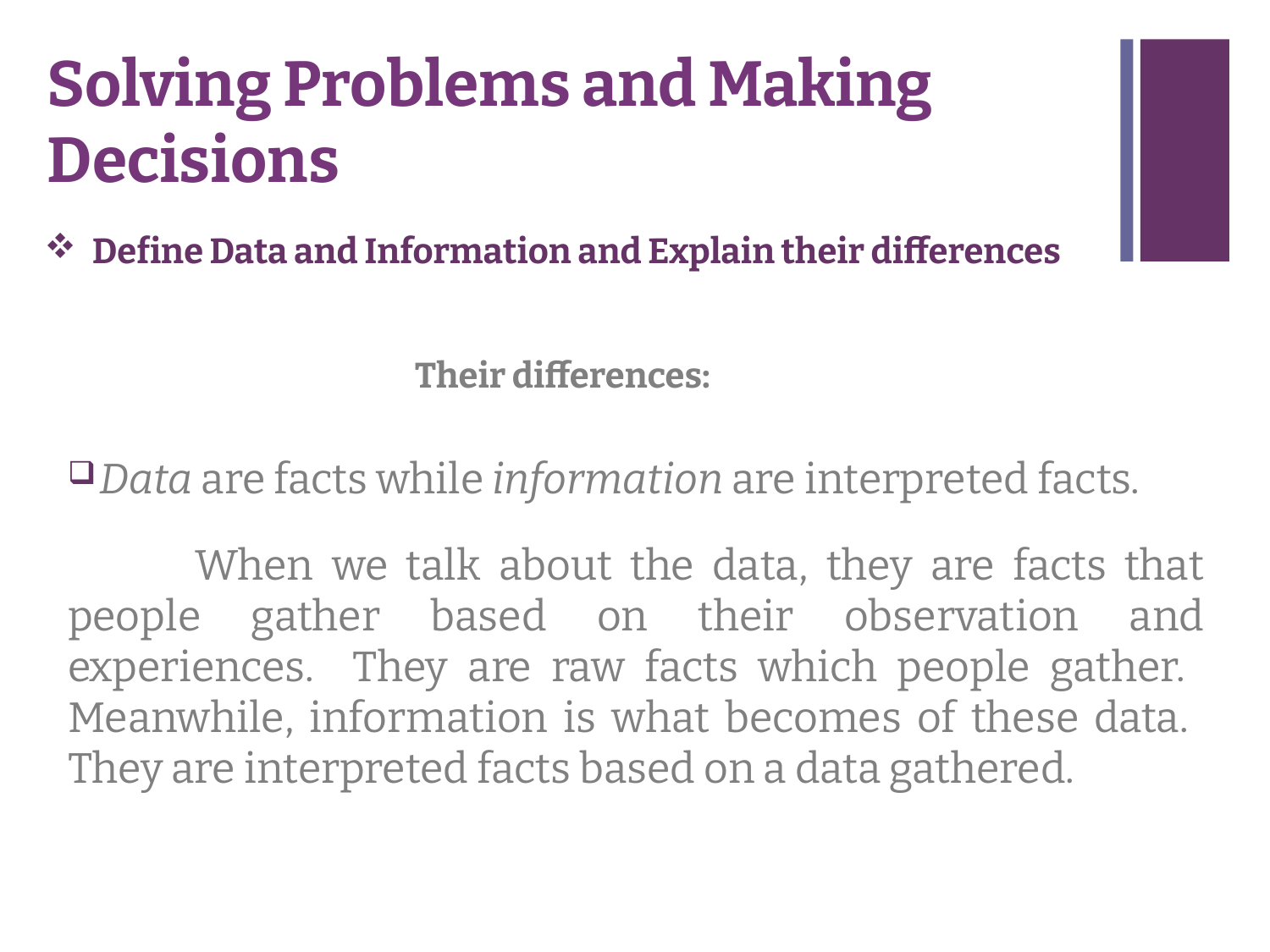

Solving Problems and Making Decisions
Define Data and Information and Explain their differences
Their differences:
Data are facts while information are interpreted facts.
	When we talk about the data, they are facts that people gather based on their observation and experiences.  They are raw facts which people gather.  Meanwhile, information is what becomes of these data.  They are interpreted facts based on a data gathered.